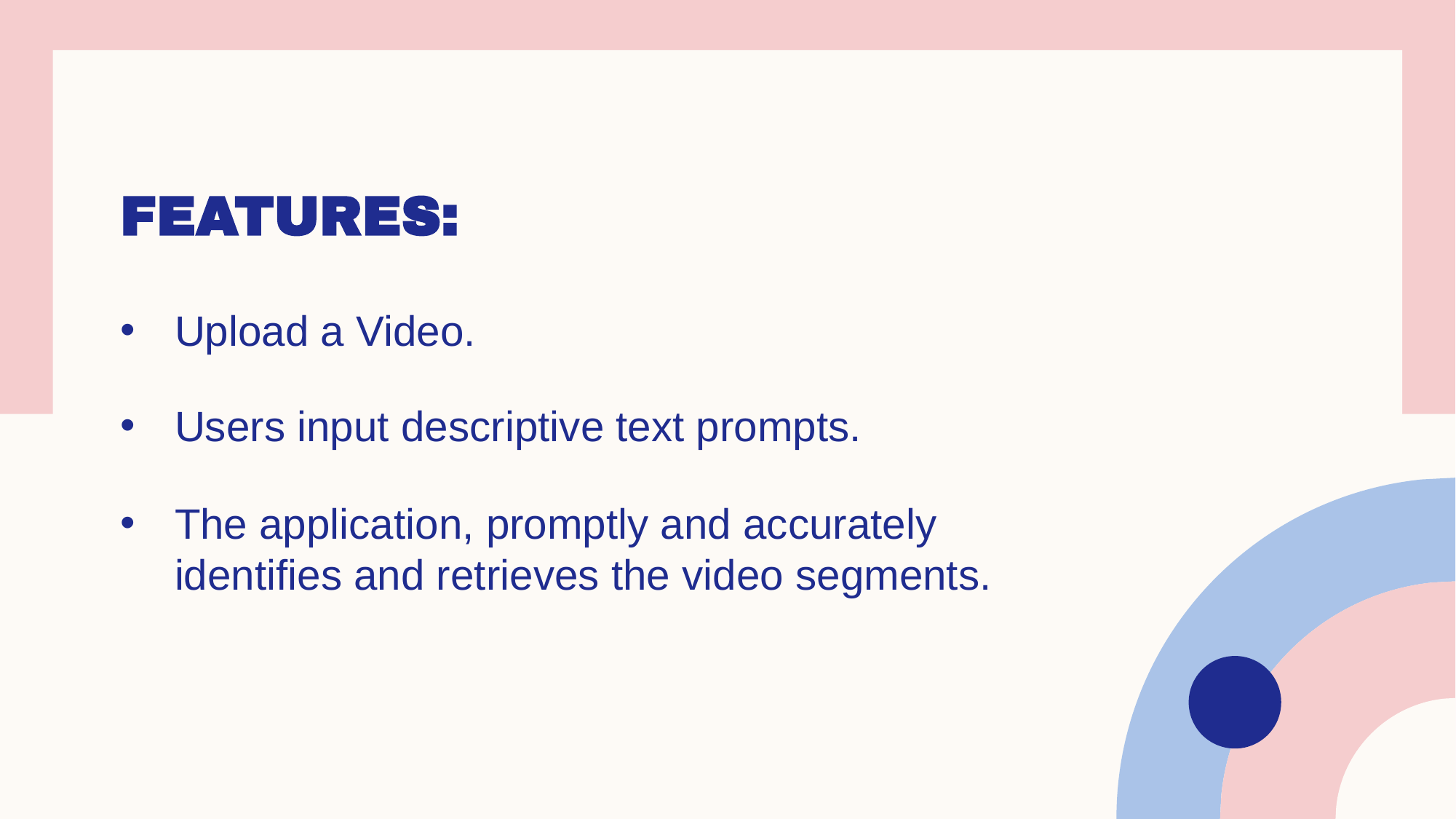

# Features:
Upload a Video.

Users input descriptive text prompts.

The application, promptly and accurately identifies and retrieves the video segments.